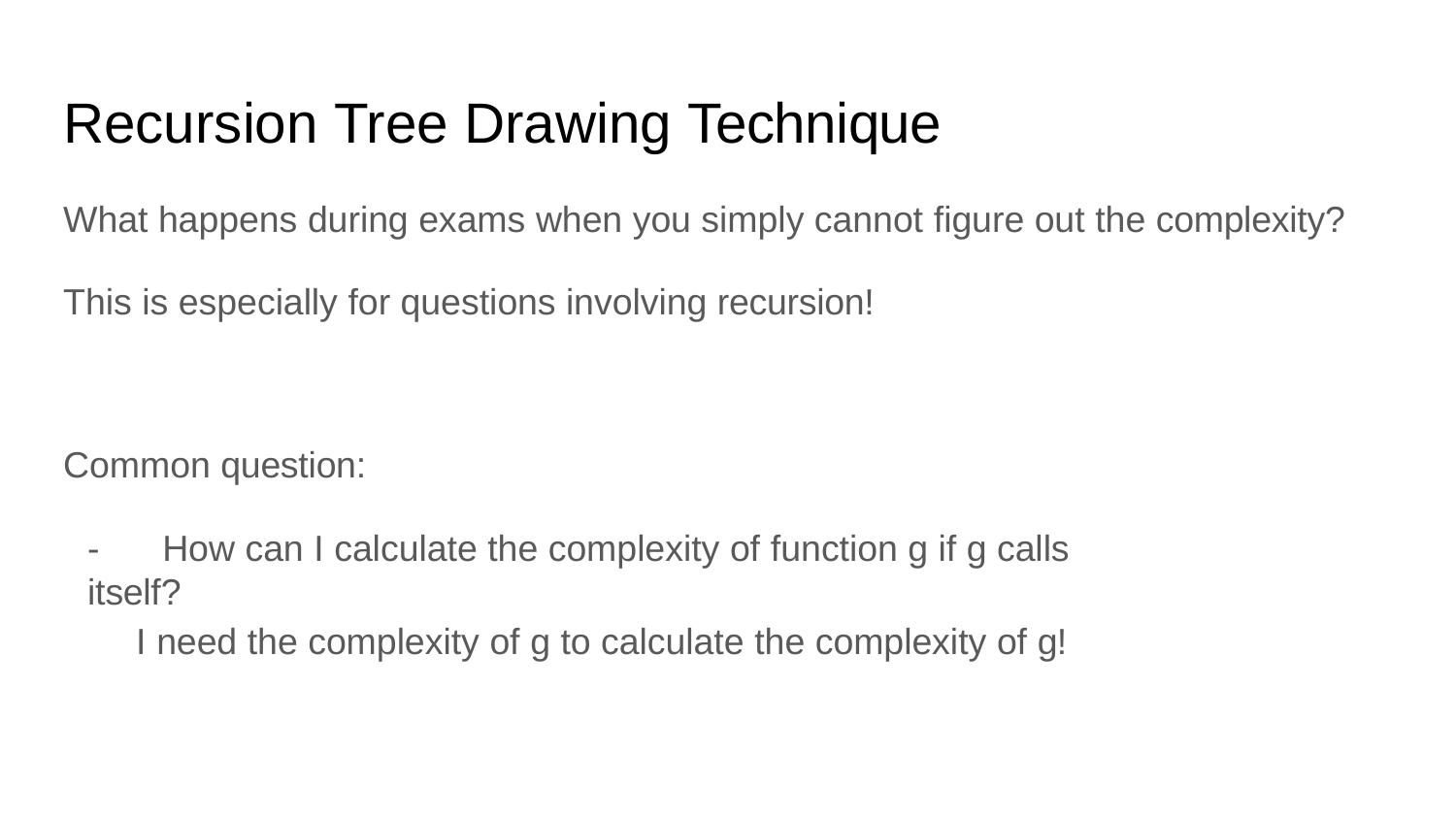

# Recursion Tree Drawing Technique
What happens during exams when you simply cannot figure out the complexity?

This is especially for questions involving recursion!
Common question:

-	How can I calculate the complexity of function g if g calls itself?
I need the complexity of g to calculate the complexity of g!